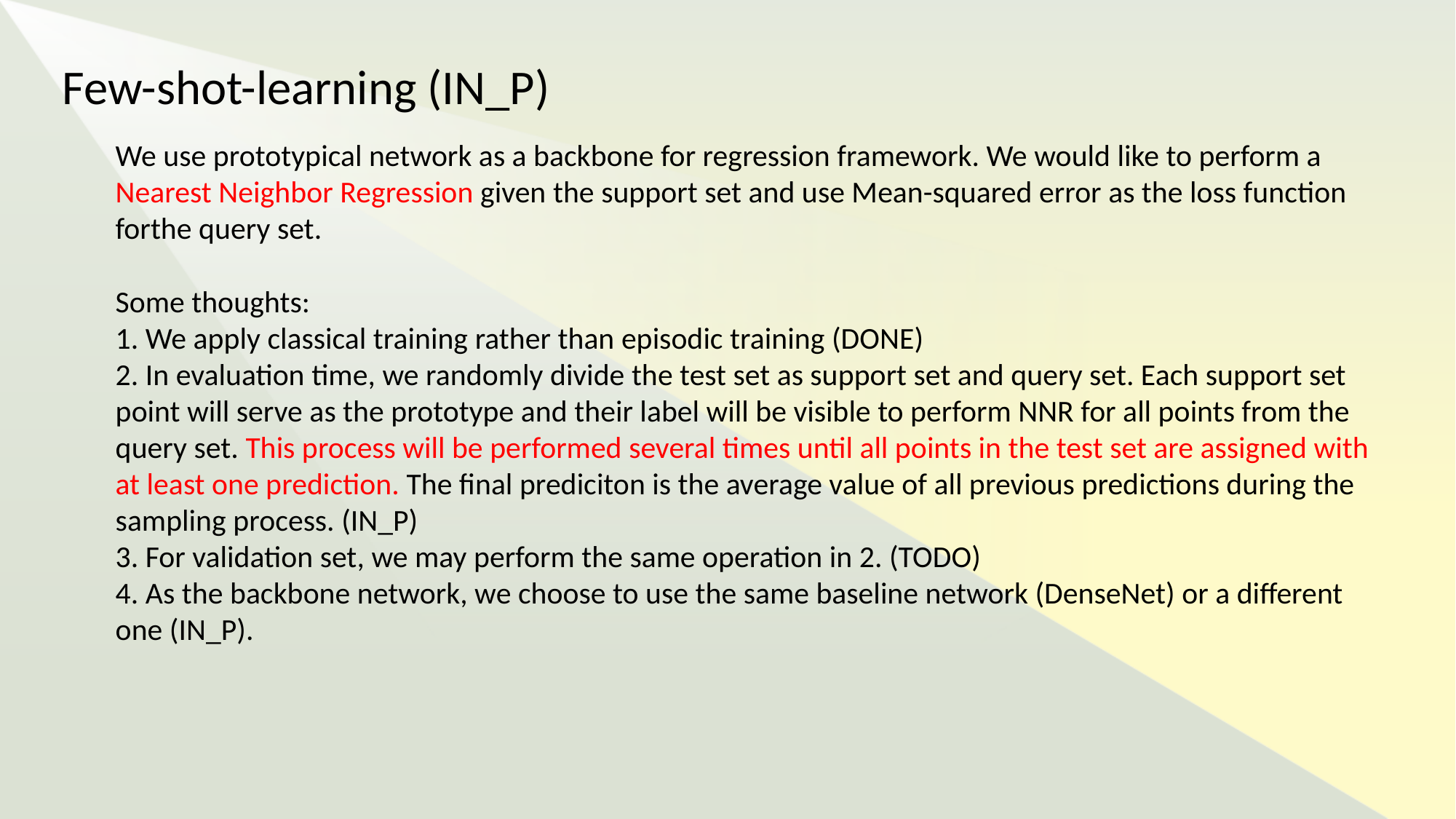

Few-shot-learning (IN_P)
We use prototypical network as a backbone for regression framework. We would like to perform a Nearest Neighbor Regression given the support set and use Mean-squared error as the loss function forthe query set.

Some thoughts:
1. We apply classical training rather than episodic training (DONE)
2. In evaluation time, we randomly divide the test set as support set and query set. Each support set point will serve as the prototype and their label will be visible to perform NNR for all points from the query set. This process will be performed several times until all points in the test set are assigned with at least one prediction. The final prediciton is the average value of all previous predictions during the sampling process. (IN_P)
3. For validation set, we may perform the same operation in 2. (TODO)
4. As the backbone network, we choose to use the same baseline network (DenseNet) or a different one (IN_P).